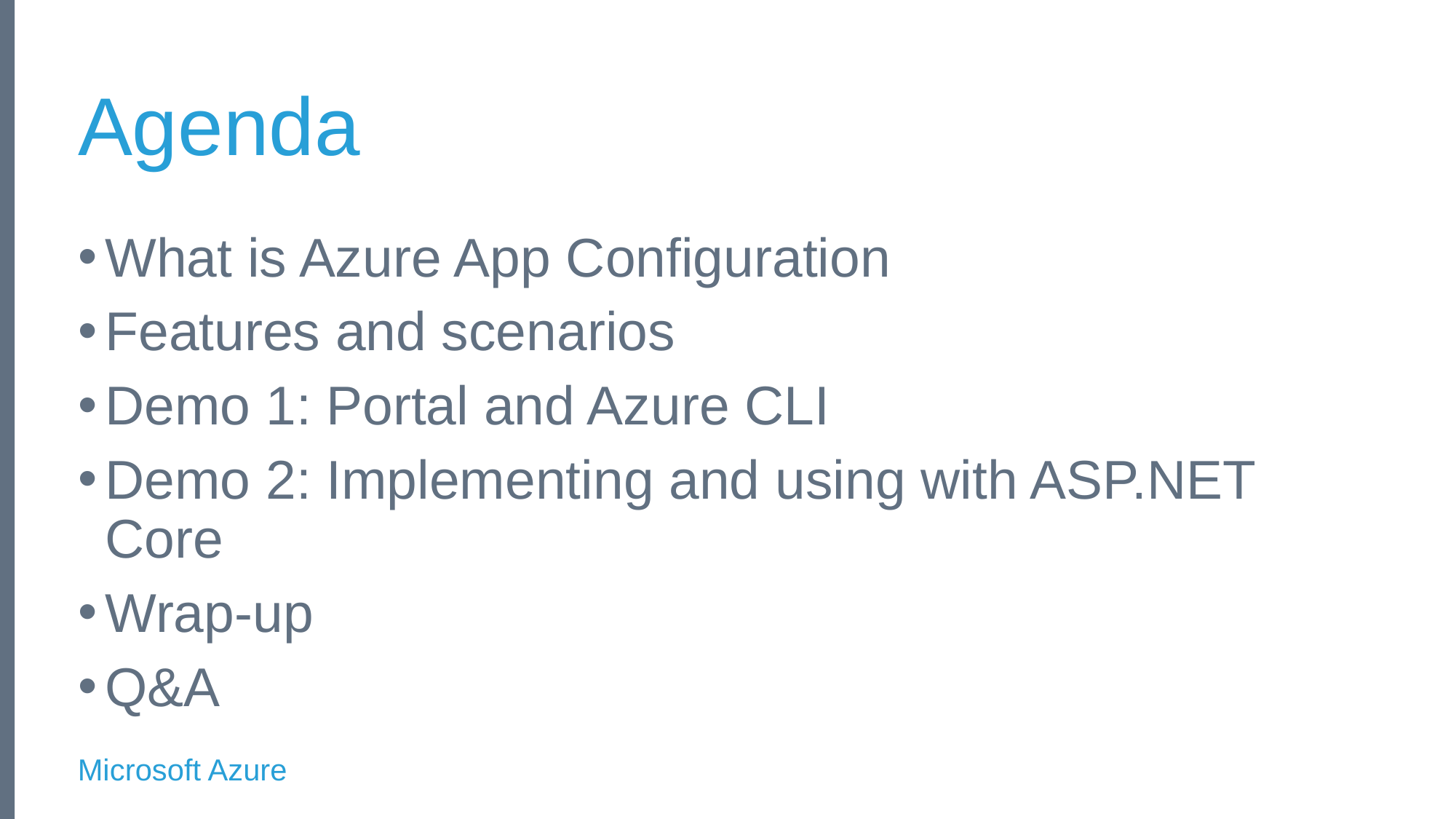

# Agenda
What is Azure App Configuration
Features and scenarios
Demo 1: Portal and Azure CLI
Demo 2: Implementing and using with ASP.NET Core
Wrap-up
Q&A